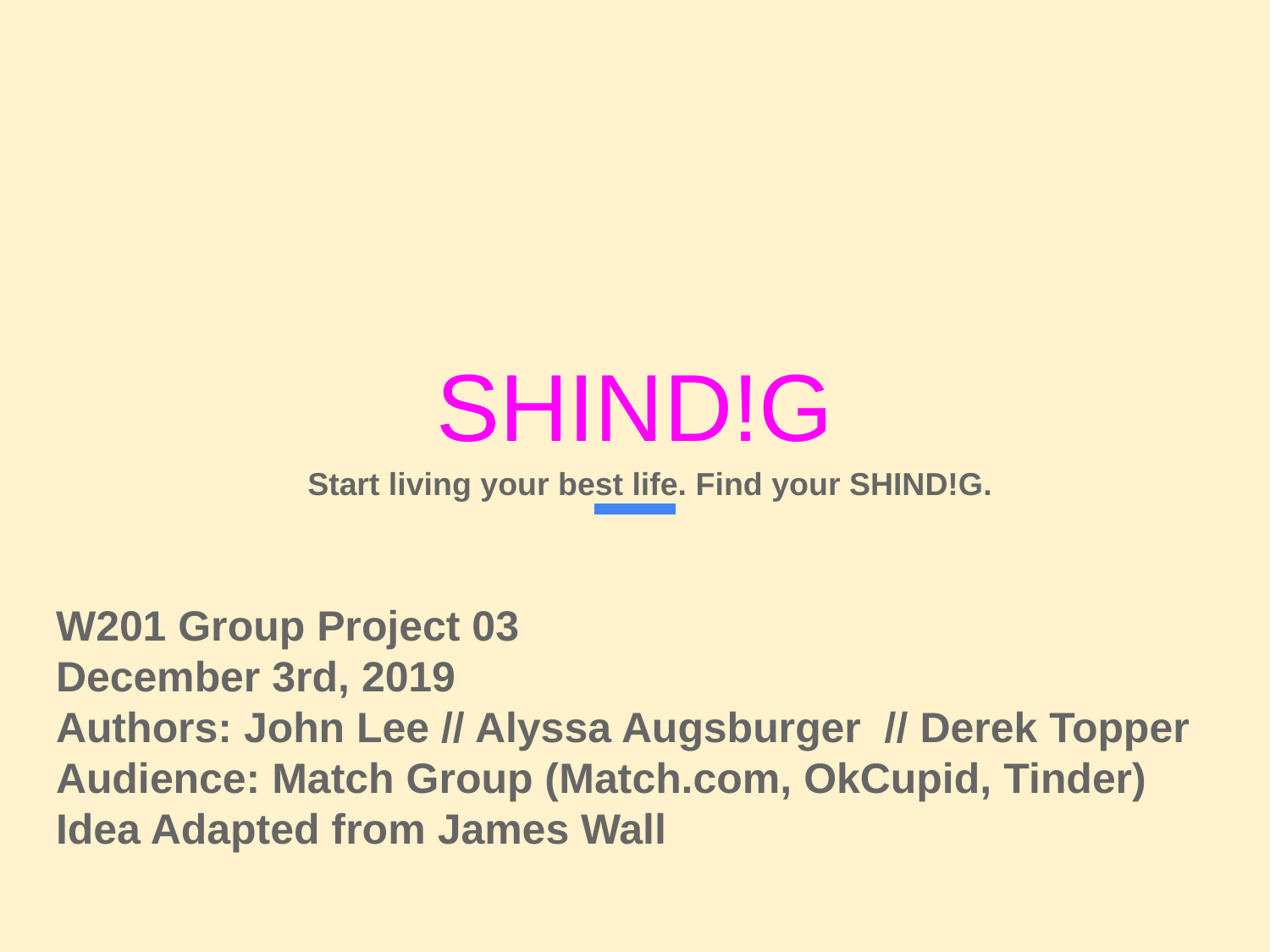

# SHIND!G
Start living your best life. Find your SHIND!G.

W201 Group Project 03
December 3rd, 2019
Authors: John Lee // Alyssa Augsburger  // Derek Topper
Audience: Match Group (Match.com, OkCupid, Tinder)
Idea Adapted from James Wall